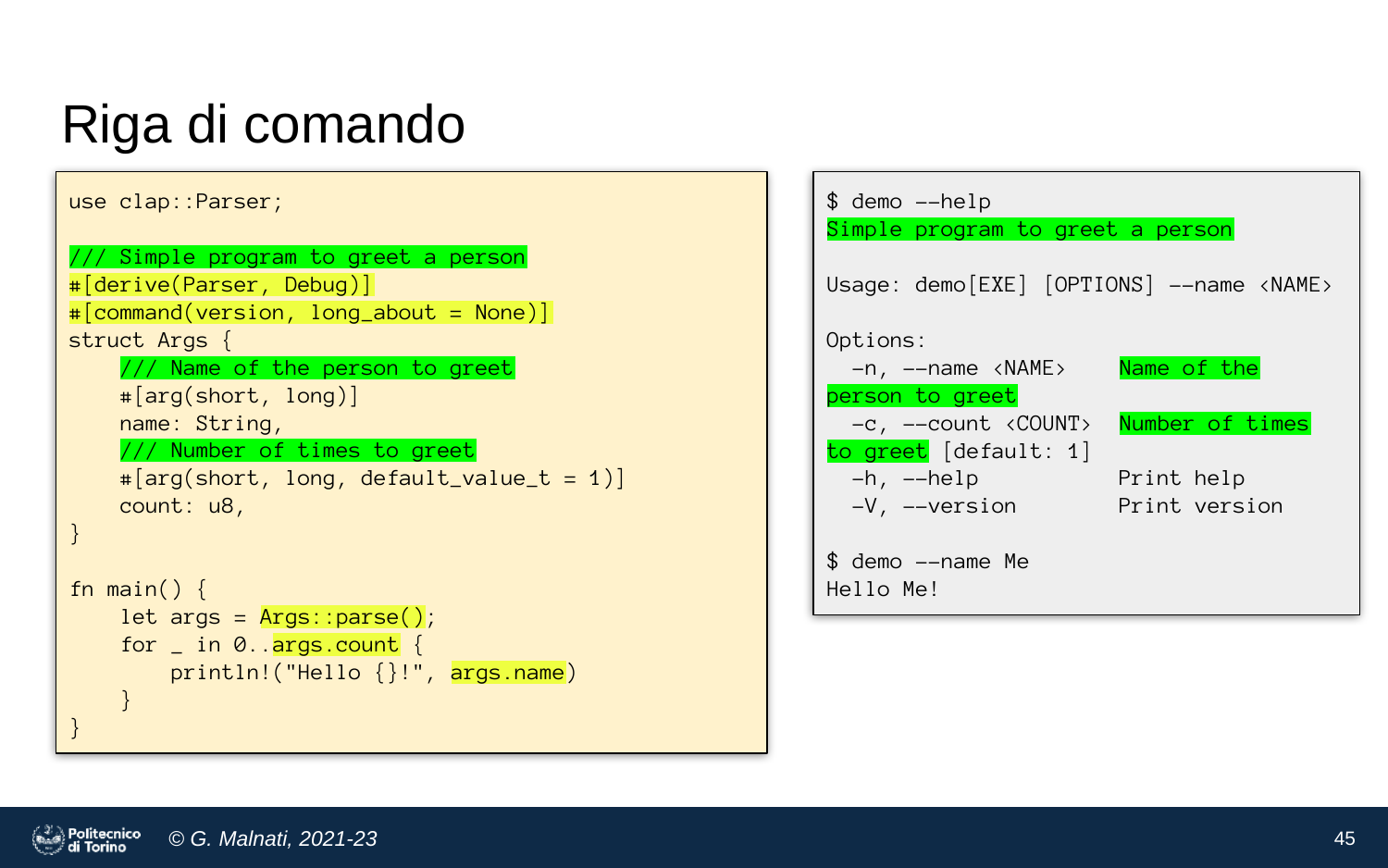

# Riga di comando
use clap::Parser;

/// Simple program to greet a person
#[derive(Parser, Debug)]
#[command(version, long_about = None)]
struct Args {
    /// Name of the person to greet
    #[arg(short, long)]
    name: String,
    /// Number of times to greet
    #[arg(short, long, default_value_t = 1)]
    count: u8,
}

fn main() {
    let args = Args::parse();
    for _ in 0..args.count {
        println!("Hello {}!", args.name)
    }
}
$ demo --help
Simple program to greet a person

Usage: demo[EXE] [OPTIONS] --name <NAME>

Options:
  -n, --name <NAME>    Name of the person to greet
  -c, --count <COUNT>  Number of times to greet [default: 1]
  -h, --help           Print help
  -V, --version        Print version

$ demo --name Me
Hello Me!
45